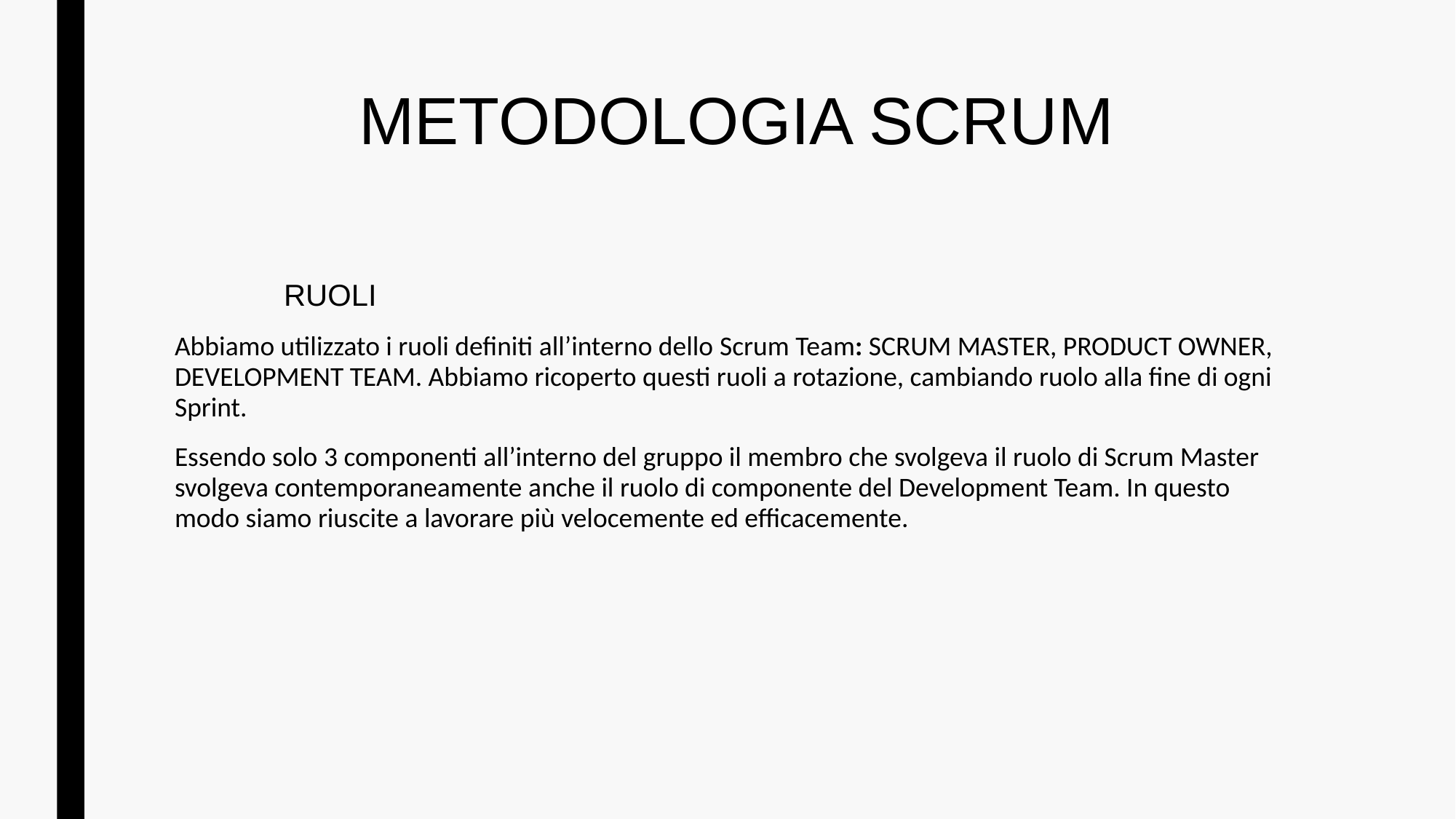

# METODOLOGIA SCRUM
	RUOLI
Abbiamo utilizzato i ruoli definiti all’interno dello Scrum Team: SCRUM MASTER, PRODUCT OWNER, DEVELOPMENT TEAM. Abbiamo ricoperto questi ruoli a rotazione, cambiando ruolo alla fine di ogni Sprint.
Essendo solo 3 componenti all’interno del gruppo il membro che svolgeva il ruolo di Scrum Master svolgeva contemporaneamente anche il ruolo di componente del Development Team. In questo modo siamo riuscite a lavorare più velocemente ed efficacemente.